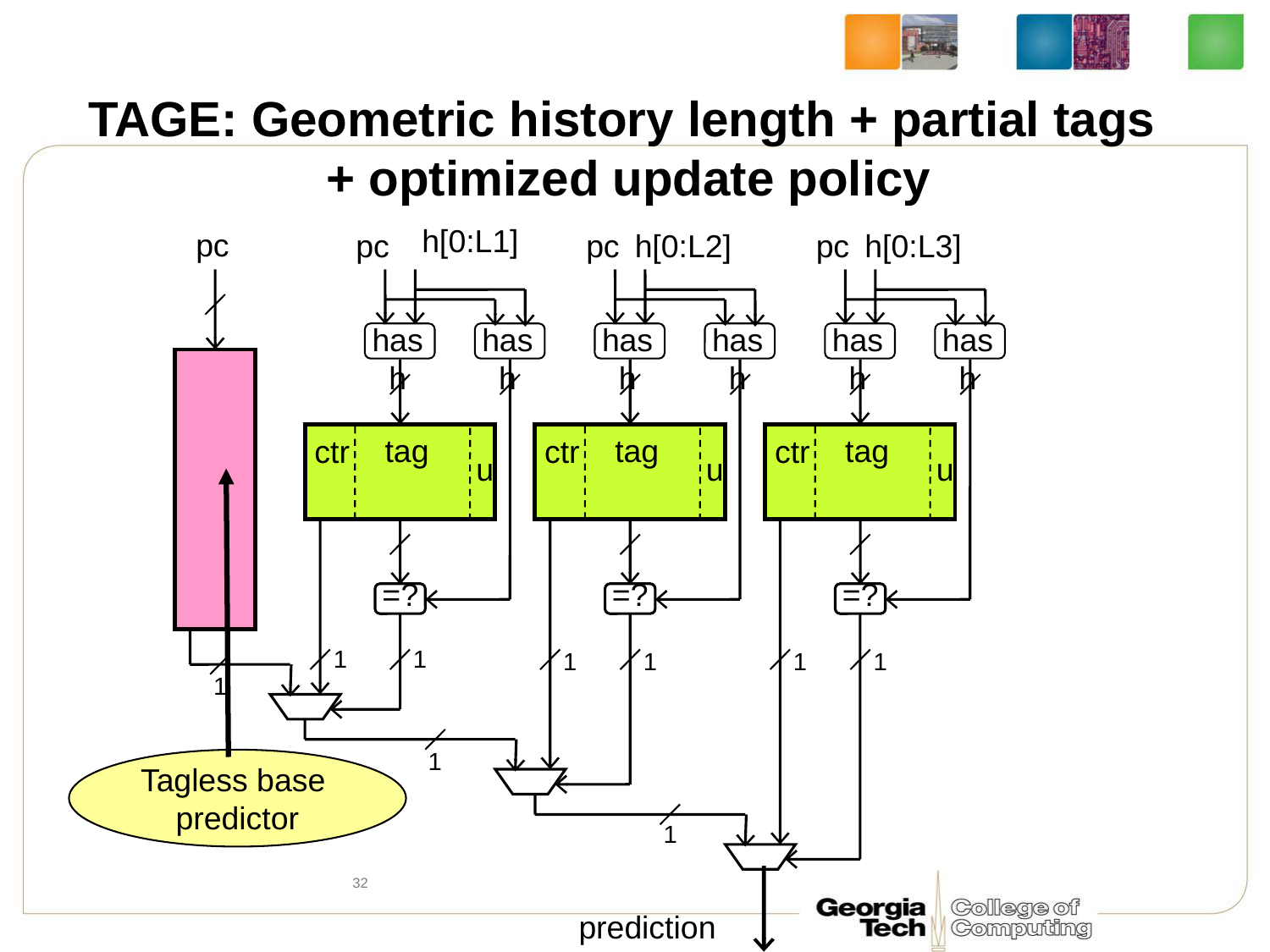

# TAGE: Geometric history length + partial tags + optimized update policy
h[0:L1]
pc
pc
pc
h[0:L2]
pc
h[0:L3]

hash

hash

 tag

 ctr
u

=?

hash

hash

 tag

 ctr
u

=?

hash

hash

 tag

 ctr
u

=?

1
1
1
1
1
1

1

1

1

prediction

Tagless base
predictor
32